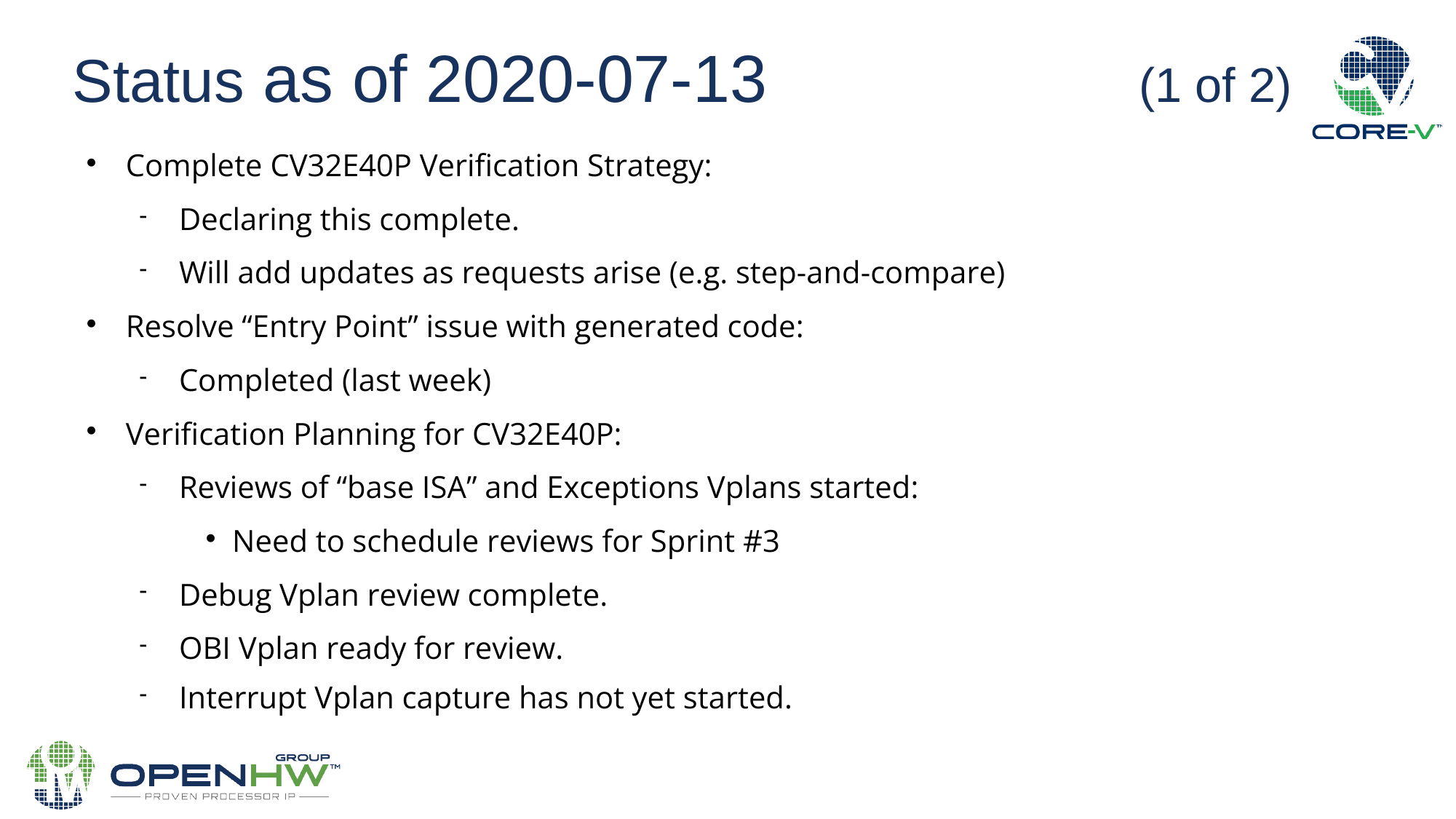

Status as of 2020-07-13                    (1 of 2)
Complete CV32E40P Verification Strategy:
Declaring this complete.
Will add updates as requests arise (e.g. step-and-compare)
Resolve “Entry Point” issue with generated code:
Completed (last week)
Verification Planning for CV32E40P:
Reviews of “base ISA” and Exceptions Vplans started:
Need to schedule reviews for Sprint #3
Debug Vplan review complete.
OBI Vplan ready for review.
Interrupt Vplan capture has not yet started.